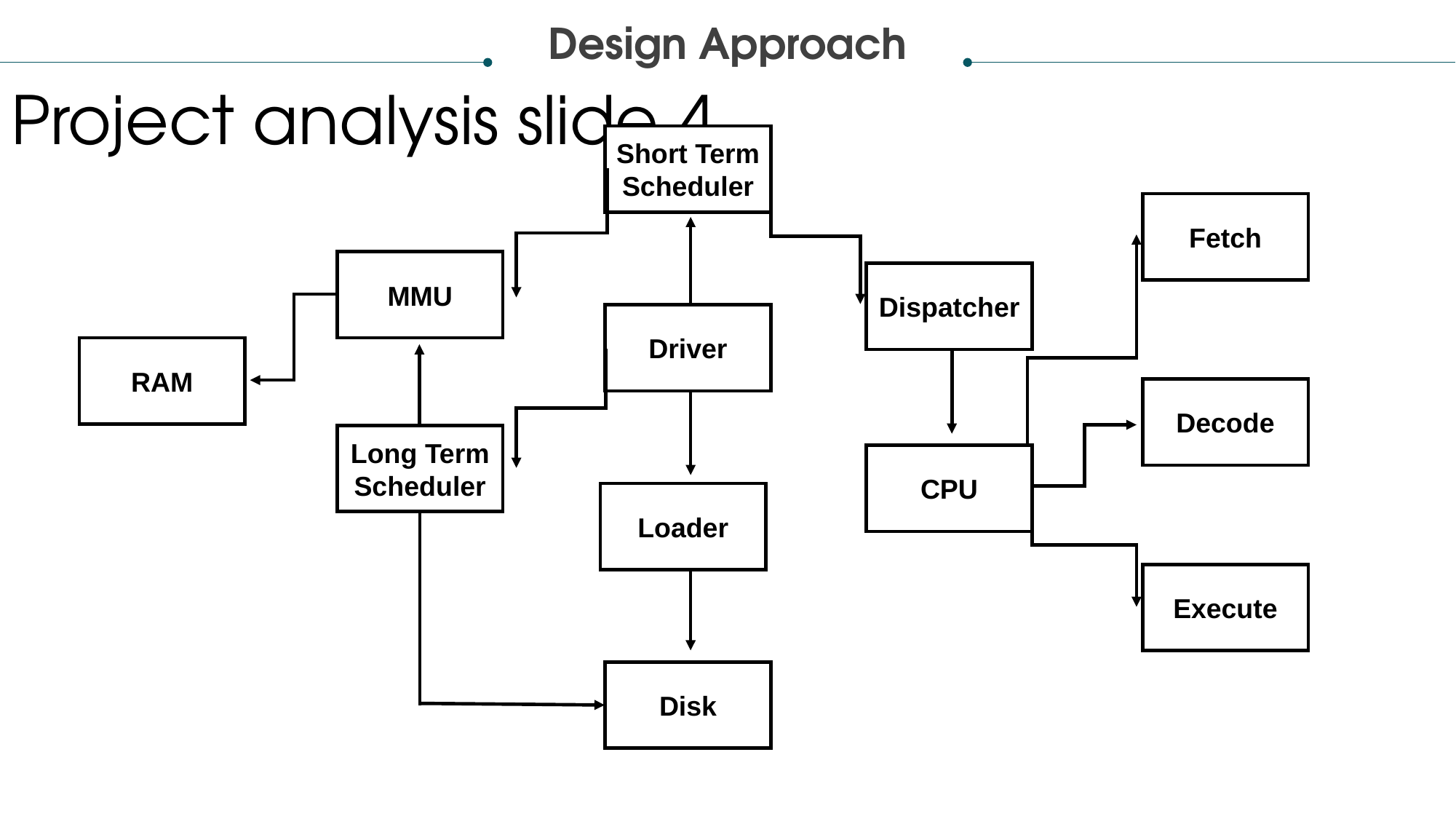

Design Approach
Project analysis slide 4
Short Term
Scheduler
Fetch
MMU
Dispatcher
Driver
RAM
Decode
Long Term
Scheduler
CPU
Loader
Execute
Disk